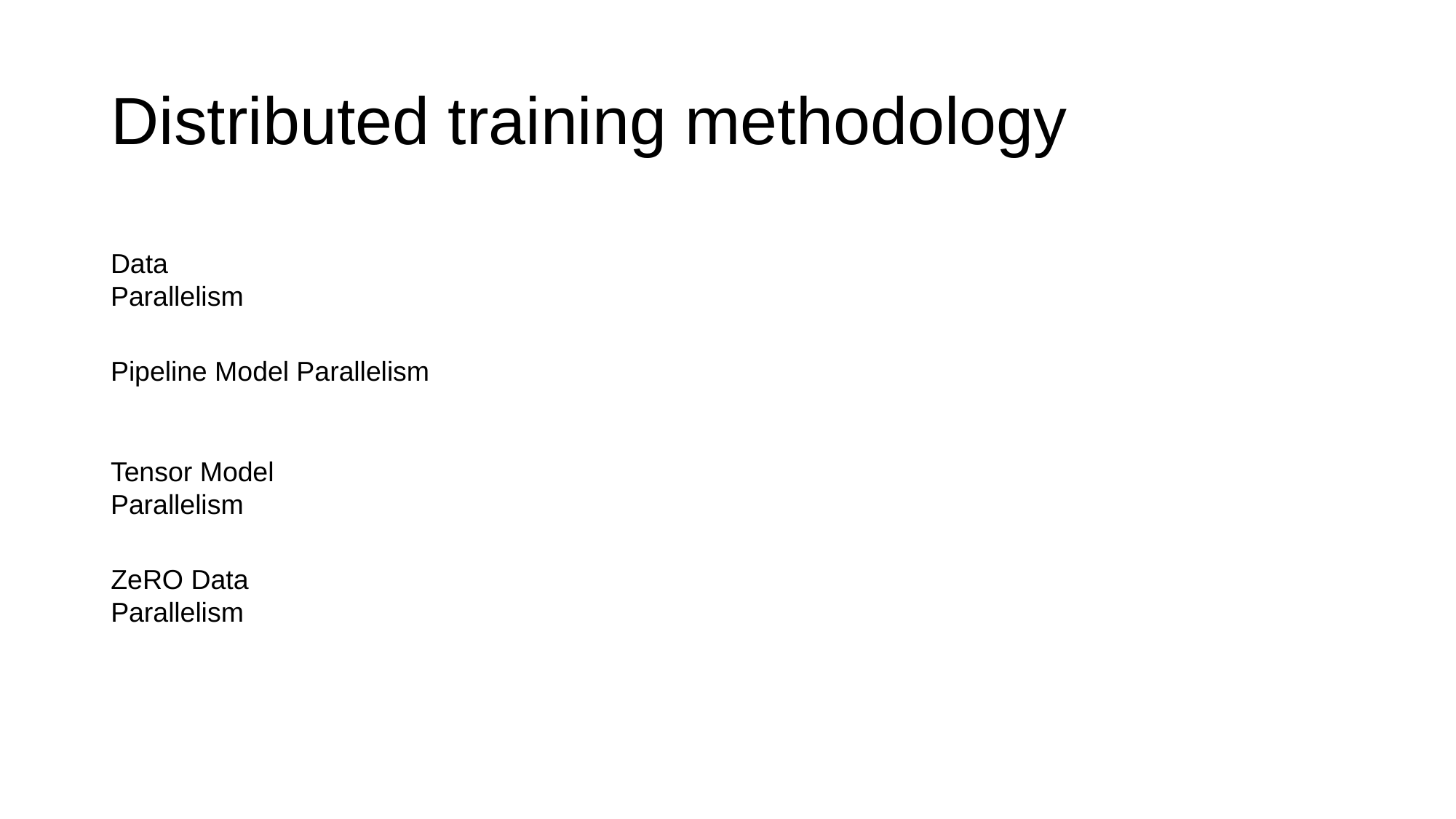

# Distributed training methodology
Data Parallelism
Pipeline Model Parallelism
Tensor Model Parallelism
ZeRO Data Parallelism